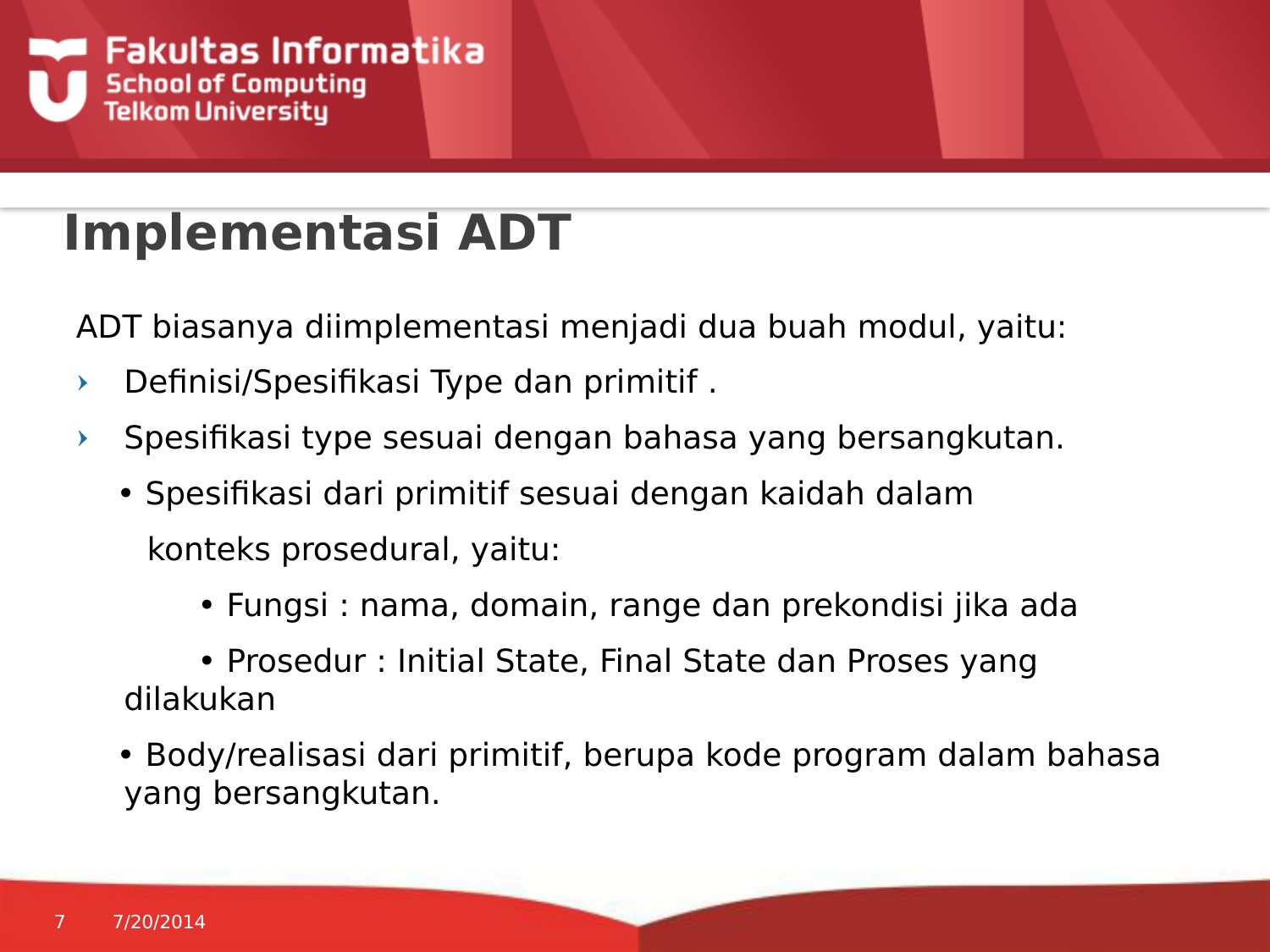

# Implementasi ADT
ADT biasanya diimplementasi menjadi dua buah modul, yaitu:
Definisi/Spesifikasi Type dan primitif .
Spesifikasi type sesuai dengan bahasa yang bersangkutan.
    • Spesifikasi dari primitif sesuai dengan kaidah dalam
       konteks prosedural, yaitu:
            • Fungsi : nama, domain, range dan prekondisi jika ada
            • Prosedur : Initial State, Final State dan Proses yang dilakukan
    • Body/realisasi dari primitif, berupa kode program dalam bahasa yang bersangkutan.

7
7/20/2014